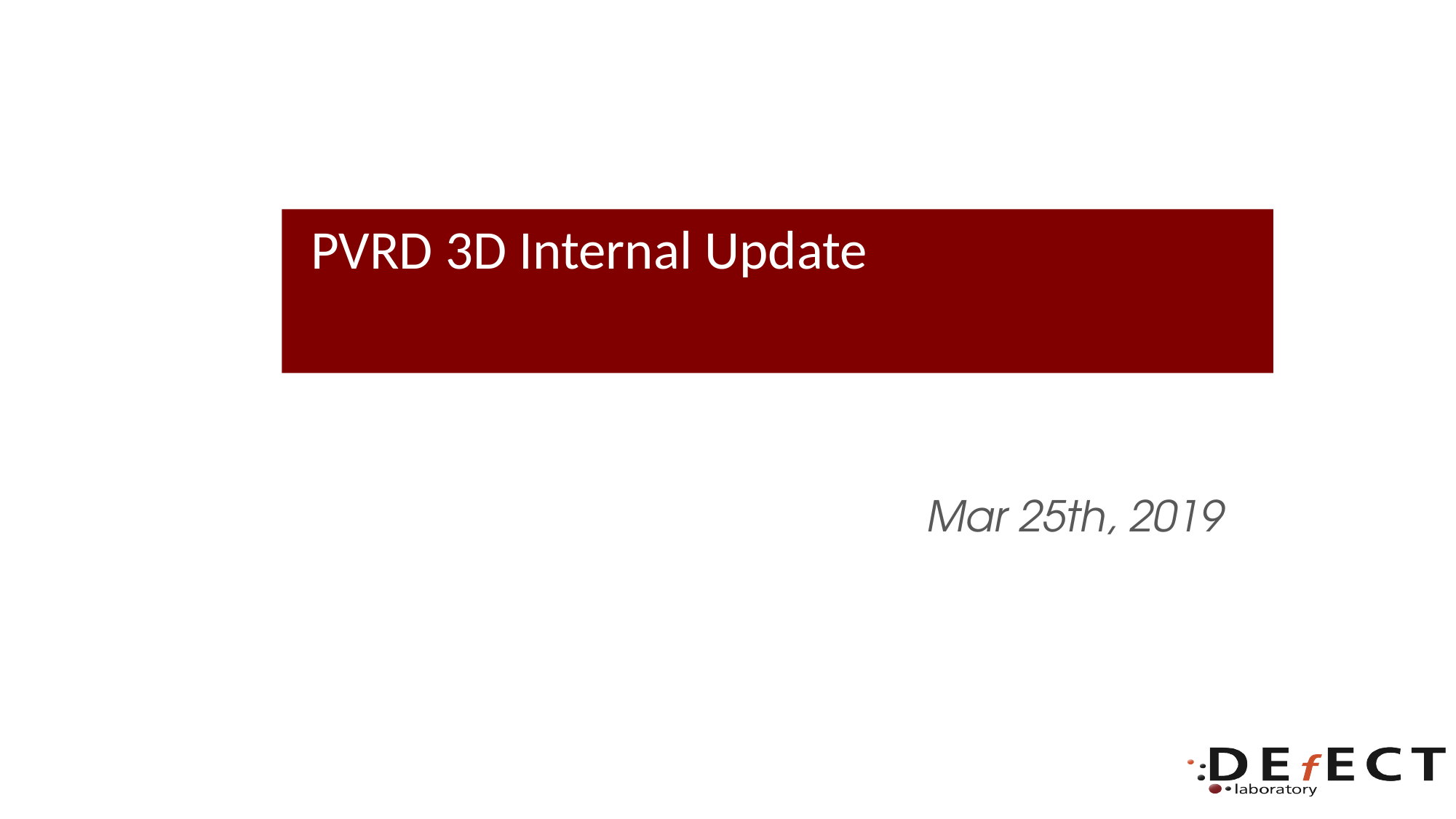

PVRD 3D Internal Update
													Mar 25th, 2019

1